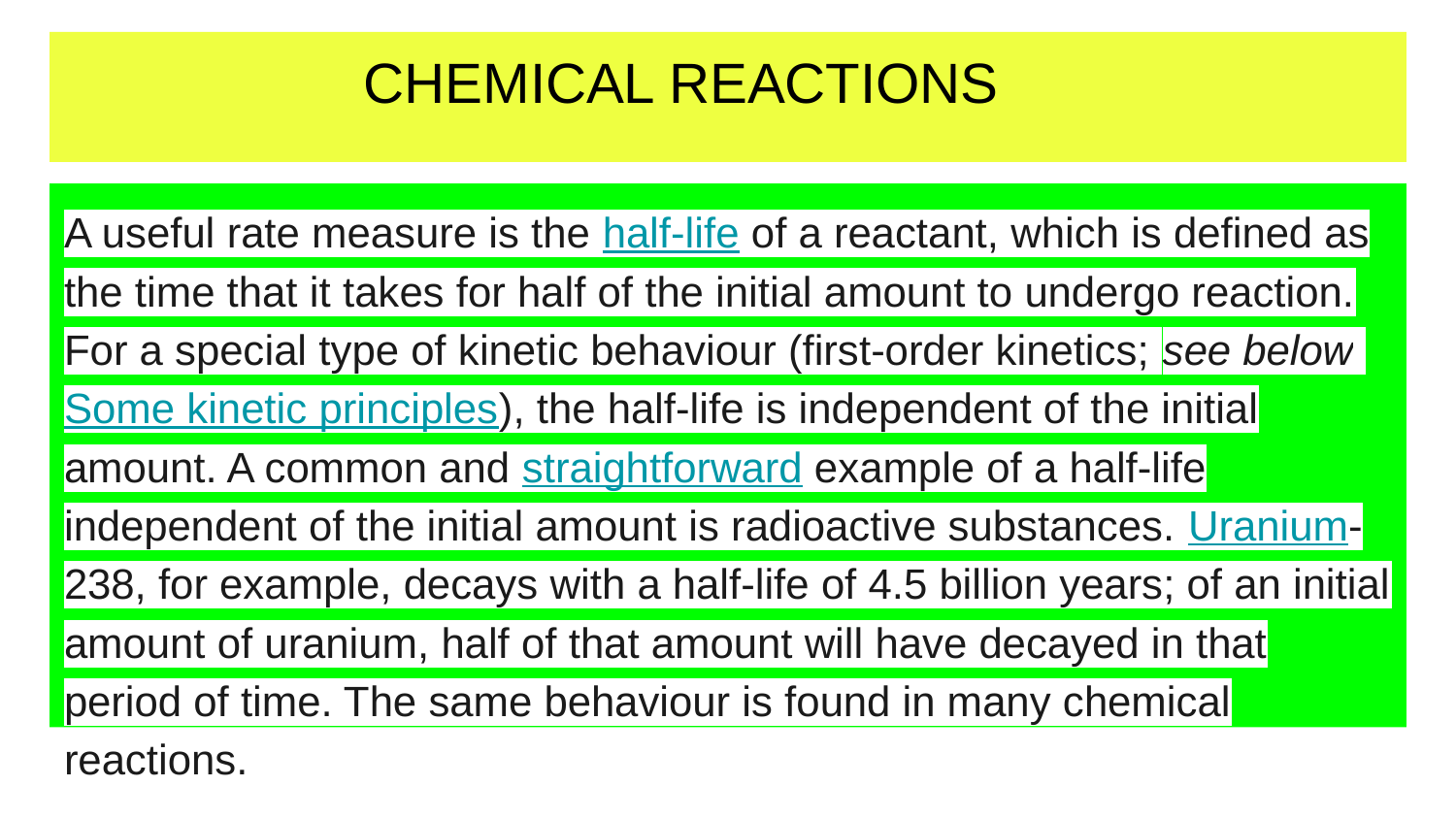

# CHEMICAL REACTIONS
A useful rate measure is the half-life of a reactant, which is defined as the time that it takes for half of the initial amount to undergo reaction. For a special type of kinetic behaviour (first-order kinetics; see below Some kinetic principles), the half-life is independent of the initial amount. A common and straightforward example of a half-life independent of the initial amount is radioactive substances. Uranium-238, for example, decays with a half-life of 4.5 billion years; of an initial amount of uranium, half of that amount will have decayed in that period of time. The same behaviour is found in many chemical reactions.